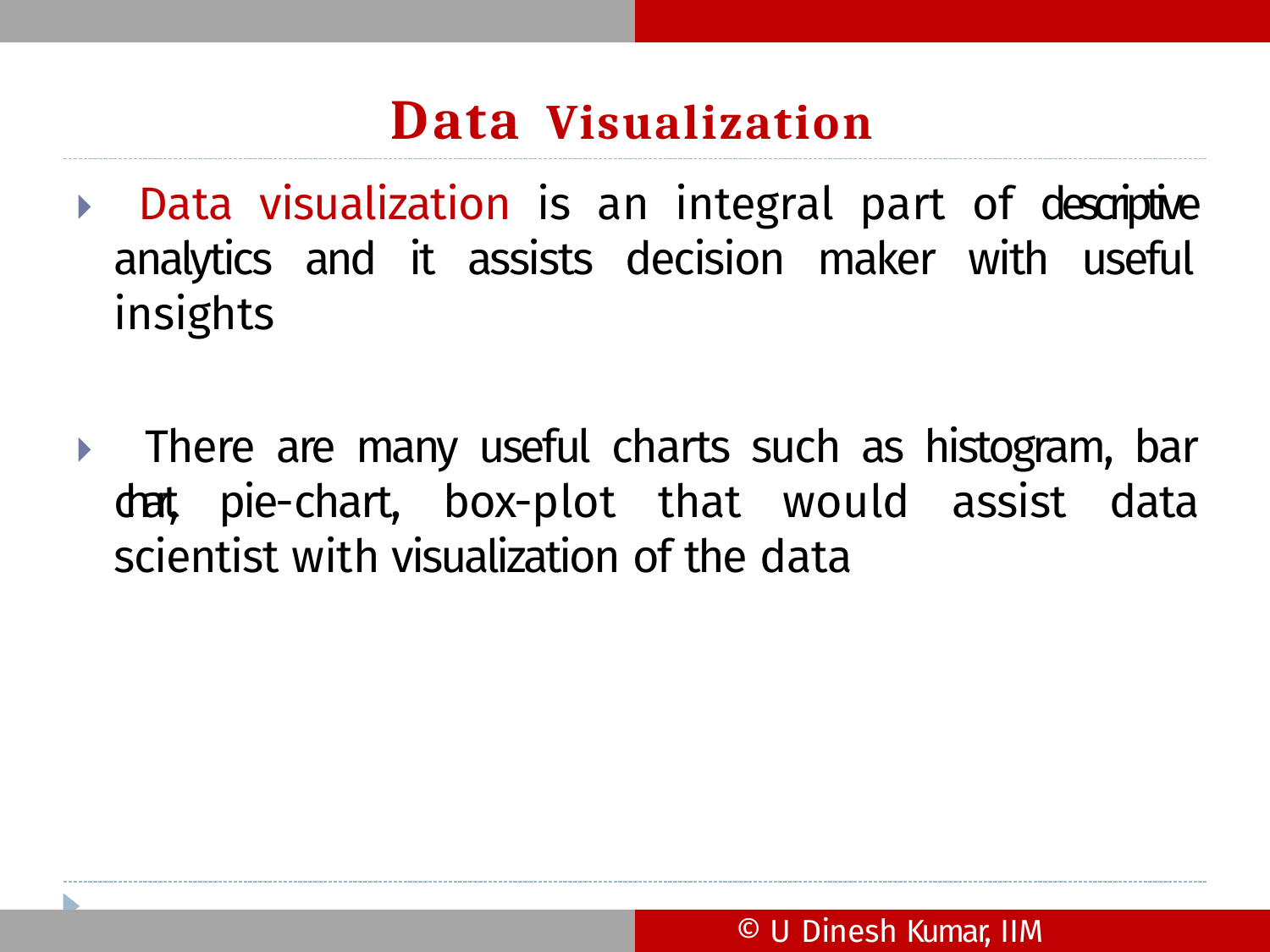

# Data	Visualization
🞂​ Data visualization is an integral part of descriptive analytics and it assists decision maker with useful insights

🞂​ There are many useful charts such as histogram, bar chart, pie-chart, box-plot that would assist data scientist with visualization of the data
© U Dinesh Kumar, IIM Bangalore